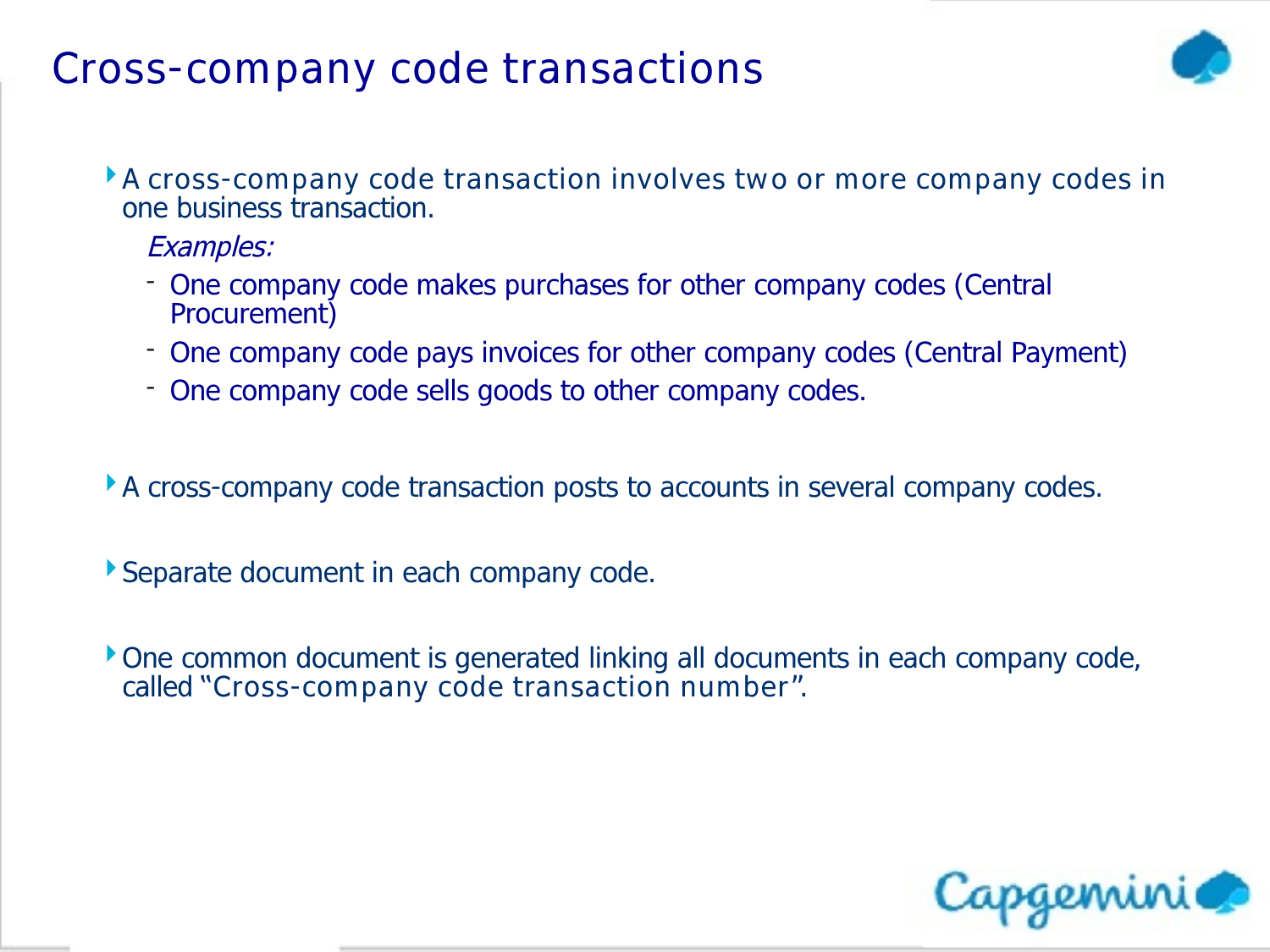

# Cross-company code transactions
A cross-company code transaction involves two or more company codes in one business transaction.
Examples:
One company code makes purchases for other company codes (Central Procurement)
One company code pays invoices for other company codes (Central Payment)
One company code sells goods to other company codes.

A cross-company code transaction posts to accounts in several company codes.

Separate document in each company code.

One common document is generated linking all documents in each company code, called “Cross-company code transaction number”.